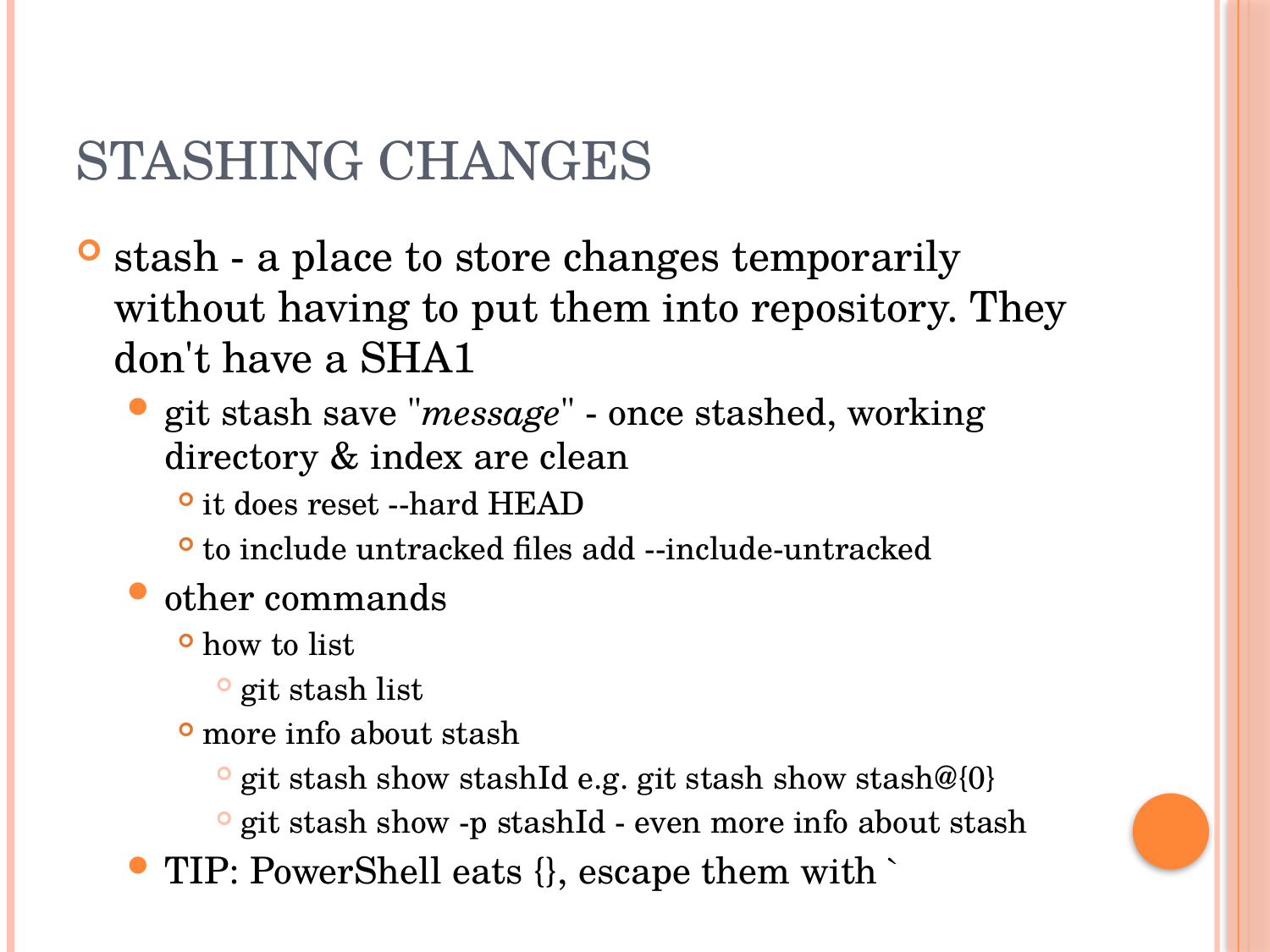

# Stashing changes
stash - a place to store changes temporarily without having to put them into repository. They don't have a SHA1
git stash save "message" - once stashed, working directory & index are clean
it does reset --hard HEAD
to include untracked files add --include-untracked
other commands
how to list
git stash list
more info about stash
git stash show stashId e.g. git stash show stash@{0}
git stash show -p stashId - even more info about stash
TIP: PowerShell eats {}, escape them with `